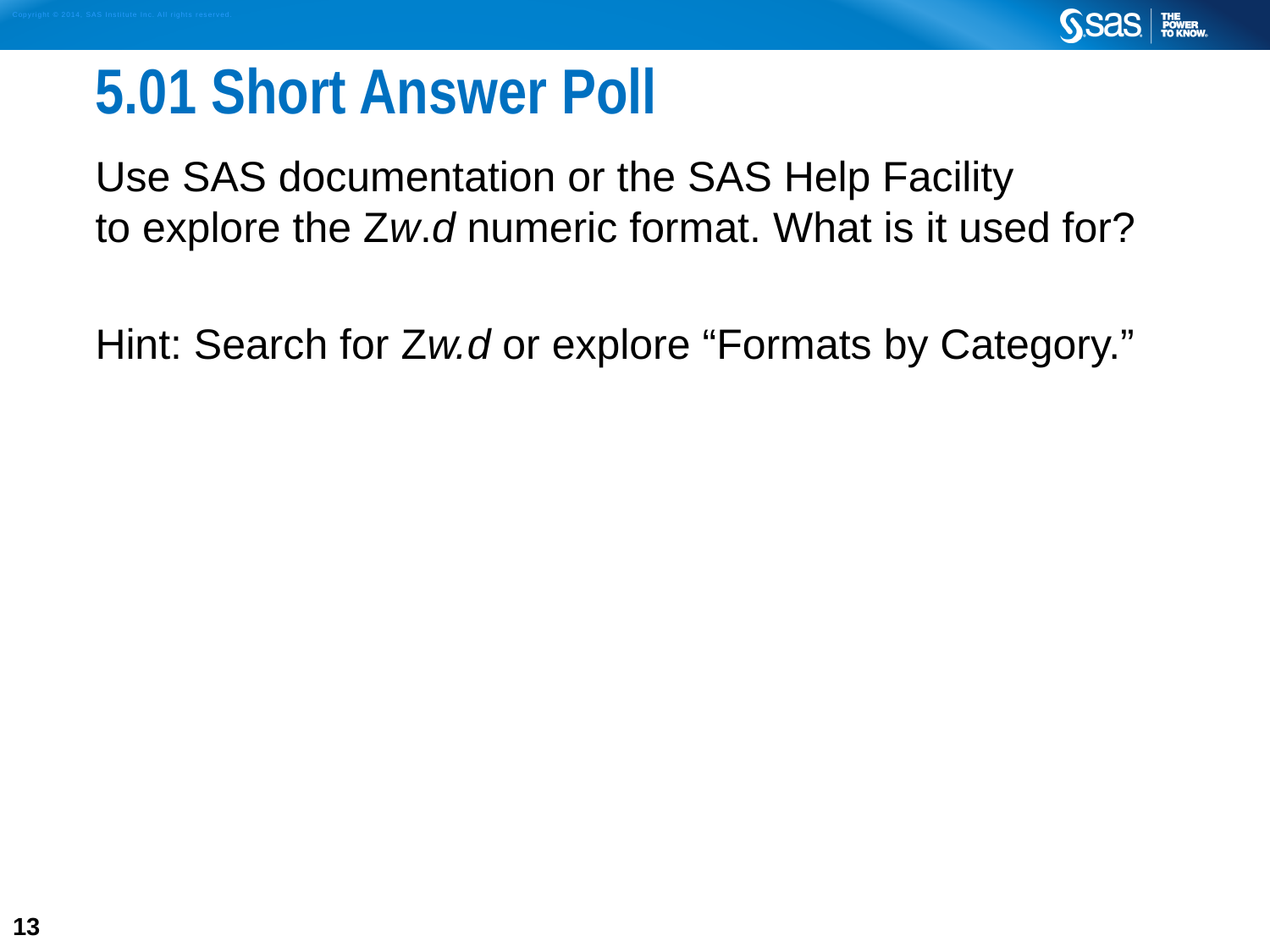

# 5.01 Short Answer Poll
Use SAS documentation or the SAS Help Facility
to explore the Zw.d numeric format. What is it used for?

Hint: Search for Zw.d or explore “Formats by Category.”